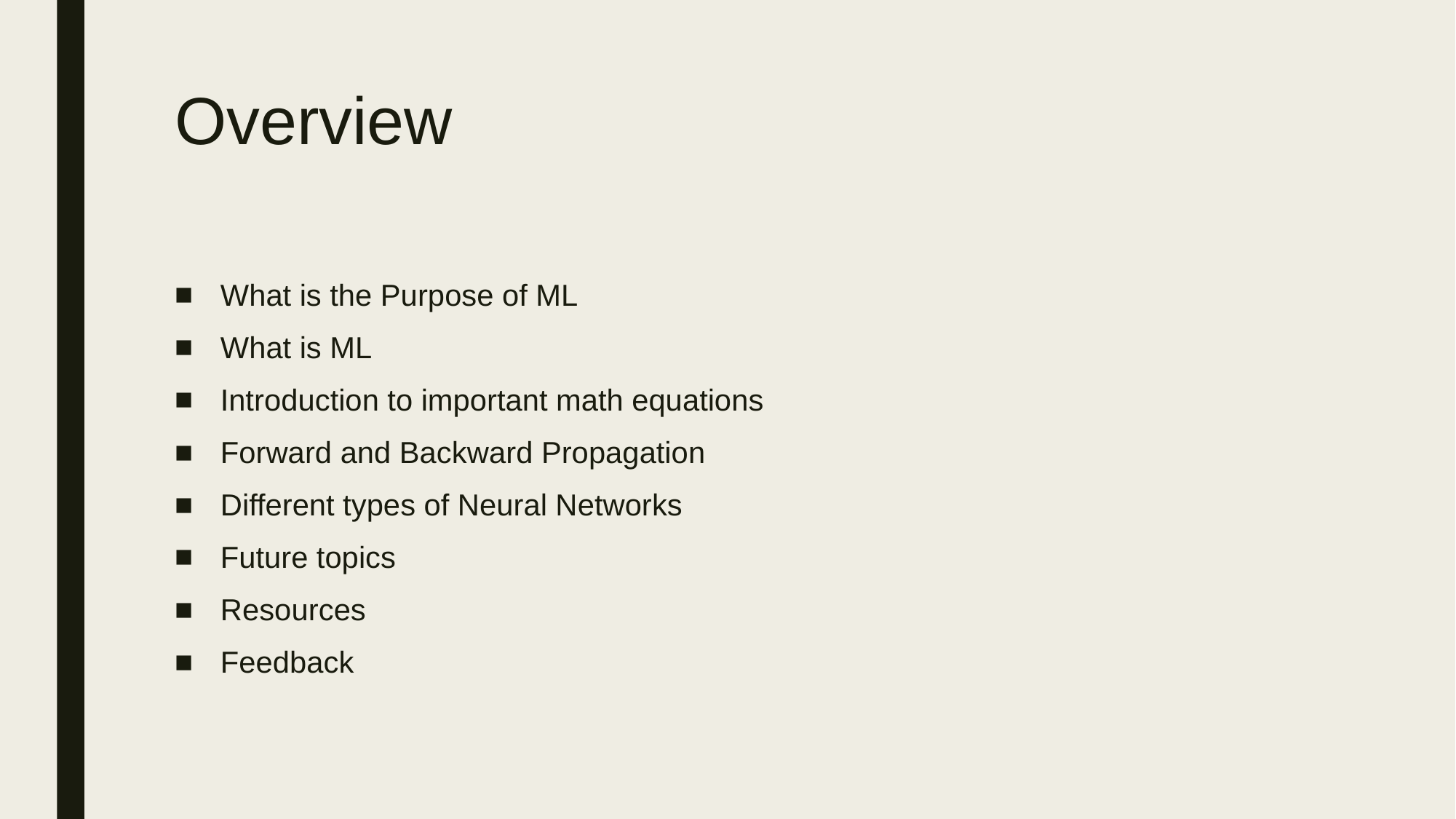

# Overview
What is the Purpose of ML
What is ML
Introduction to important math equations
Forward and Backward Propagation
Different types of Neural Networks
Future topics
Resources
Feedback